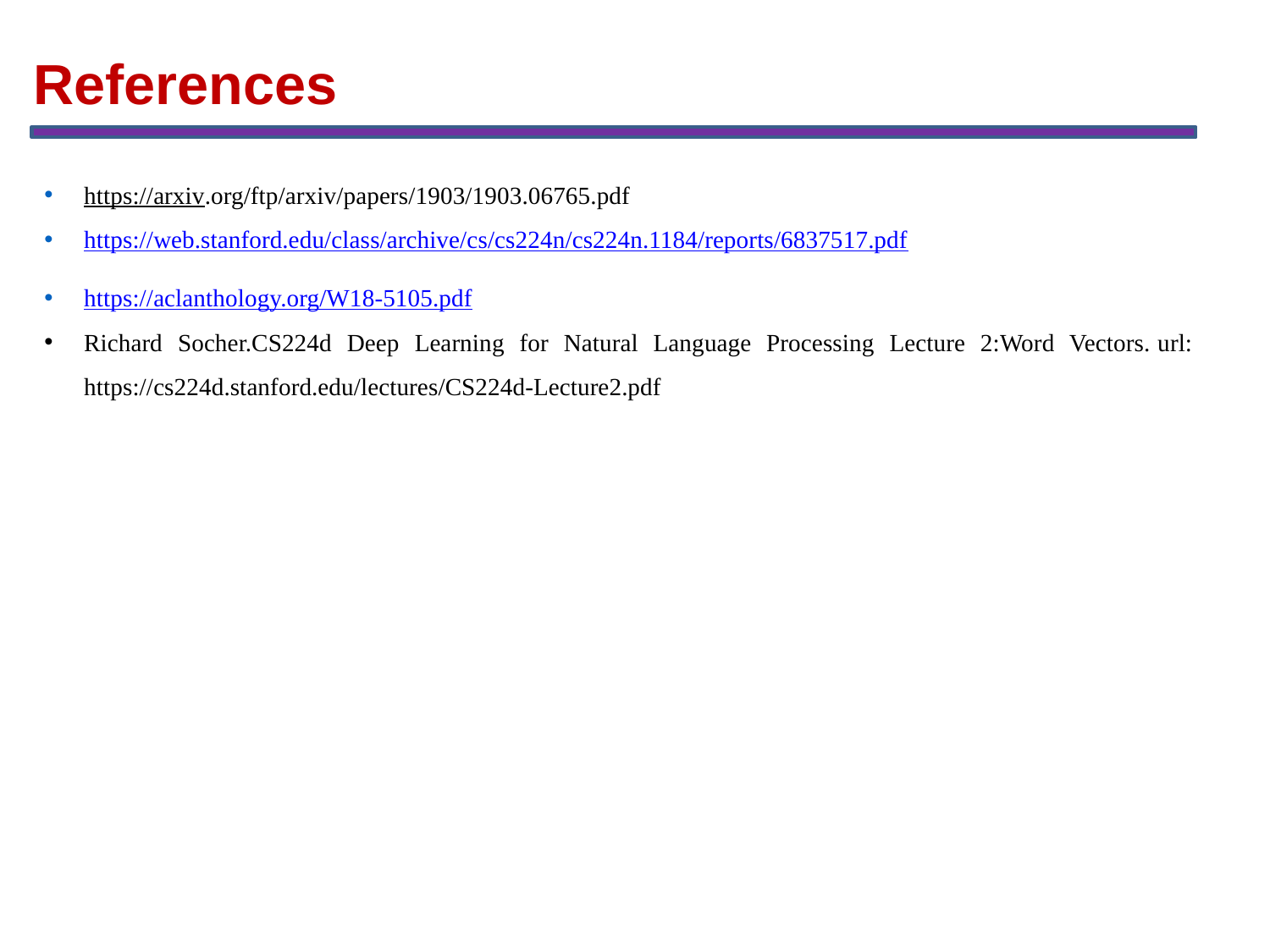

References

https://arxiv.org/ftp/arxiv/papers/1903/1903.06765.pdf
https://web.stanford.edu/class/archive/cs/cs224n/cs224n.1184/reports/6837517.pdf
https://aclanthology.org/W18-5105.pdf
Richard  Socher.CS224d  Deep  Learning  for  Natural  Language  Processing  Lecture  2:Word  Vectors. url: https://cs224d.stanford.edu/lectures/CS224d-Lecture2.pdf